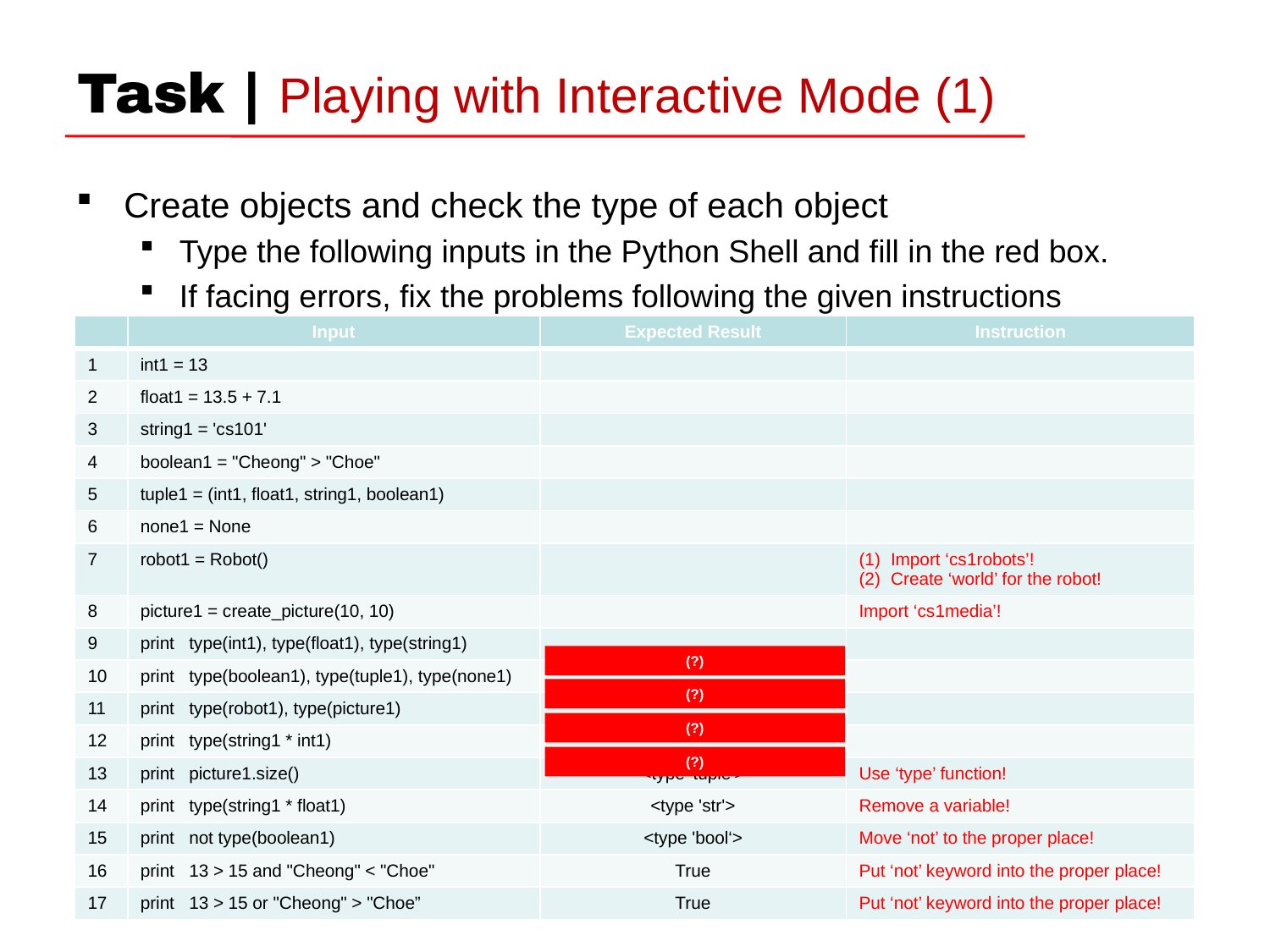

# Task | Playing with Interactive Mode (1)
Create objects and check the type of each object
Type the following inputs in the Python Shell and fill in the red box.
If facing errors, fix the problems following the given instructions
|  | Input | Expected Result | Instruction |
| --- | --- | --- | --- |
| 1 | int1 = 13 |  |  |
| 2 | float1 = 13.5 + 7.1 |  |  |
| 3 | string1 = 'cs101' |  |  |
| 4 | boolean1 = "Cheong" > "Choe" |  |  |
| 5 | tuple1 = (int1, float1, string1, boolean1) |  |  |
| 6 | none1 = None |  |  |
| 7 | robot1 = Robot() |  | Import ‘cs1robots’! Create ‘world’ for the robot! |
| 8 | picture1 = create\_picture(10, 10) |  | Import ‘cs1media’! |
| 9 | print type(int1), type(float1), type(string1) |  |  |
| 10 | print type(boolean1), type(tuple1), type(none1) |  |  |
| 11 | print type(robot1), type(picture1) |  |  |
| 12 | print type(string1 \* int1) |  |  |
| 13 | print picture1.size() | <type 'tuple'> | Use ‘type’ function! |
| 14 | print type(string1 \* float1) | <type 'str'> | Remove a variable! |
| 15 | print not type(boolean1) | <type 'bool‘> | Move ‘not’ to the proper place! |
| 16 | print 13 > 15 and "Cheong" < "Choe" | True | Put ‘not’ keyword into the proper place! |
| 17 | print 13 > 15 or "Cheong" > "Choe” | True | Put ‘not’ keyword into the proper place! |
(?)
(?)
(?)
(?)